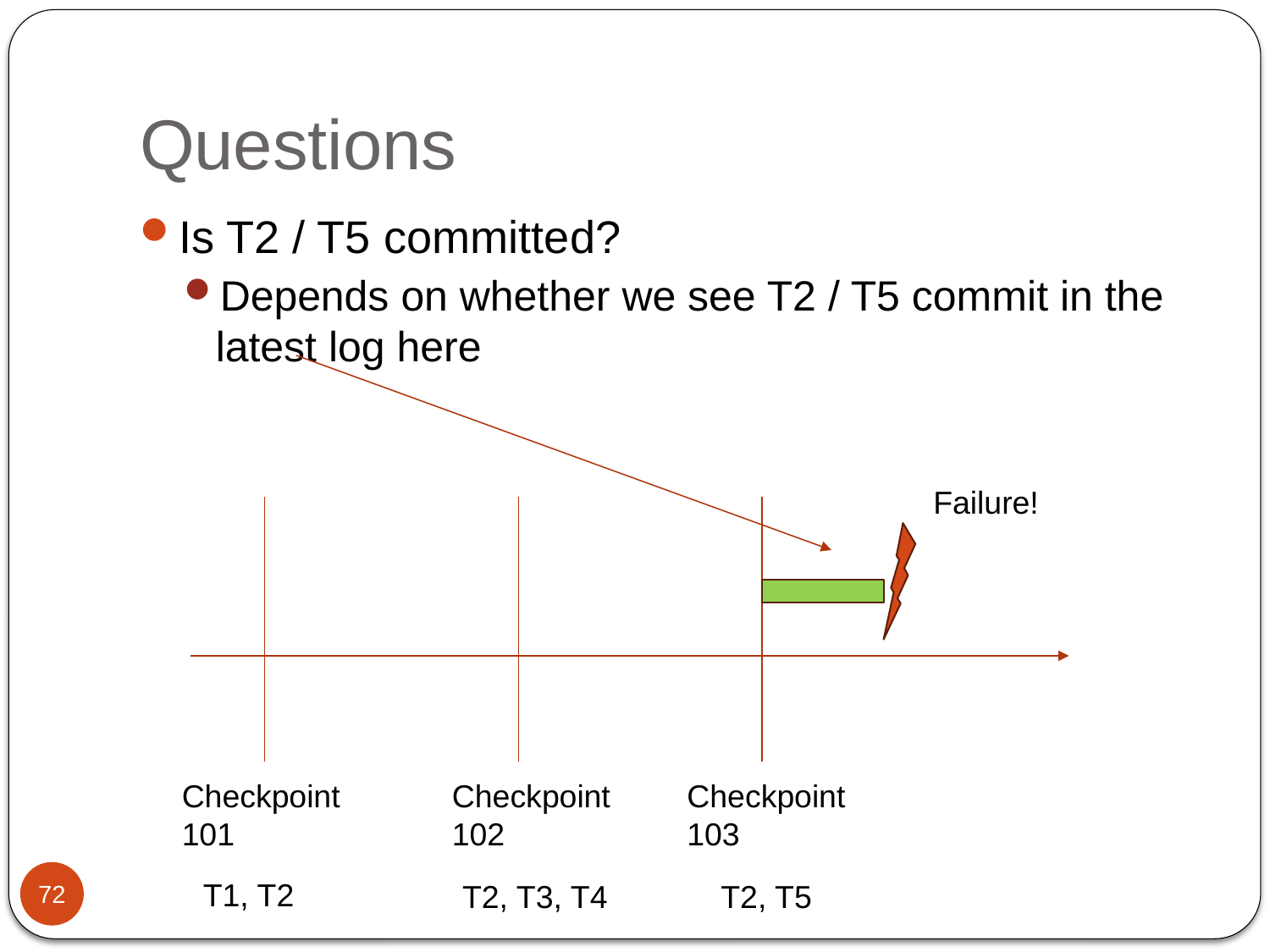

# Questions
Is T2 / T5 committed?
Depends on whether we see T2 / T5 commit in the latest log here
Failure!

Checkpoint 102
Checkpoint 103
Checkpoint 101
72
T1, T2
T2, T3, T4
T2, T5